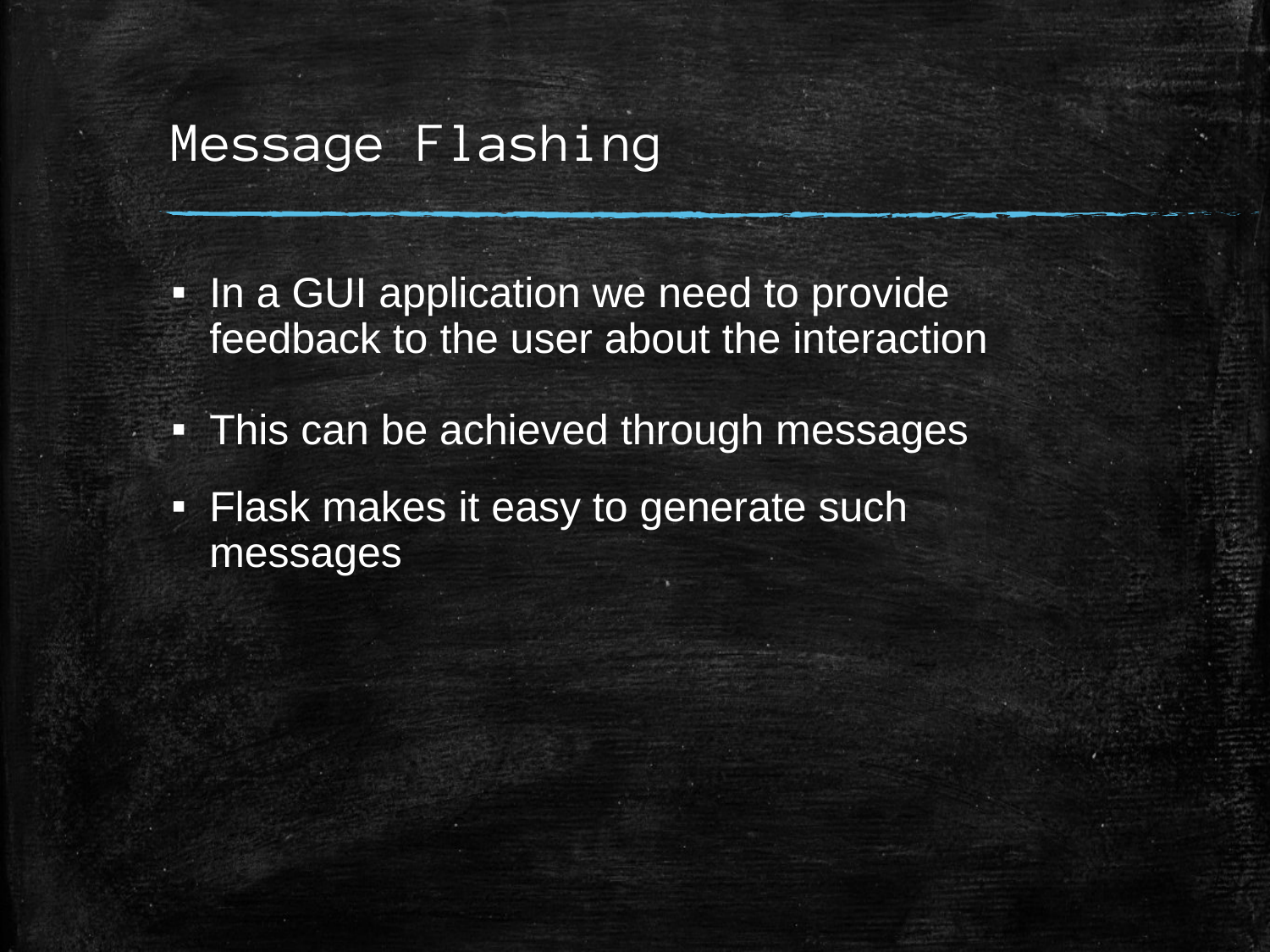

# Message Flashing
In a GUI application we need to provide feedback to the user about the interaction

This can be achieved through messages
Flask makes it easy to generate such messages